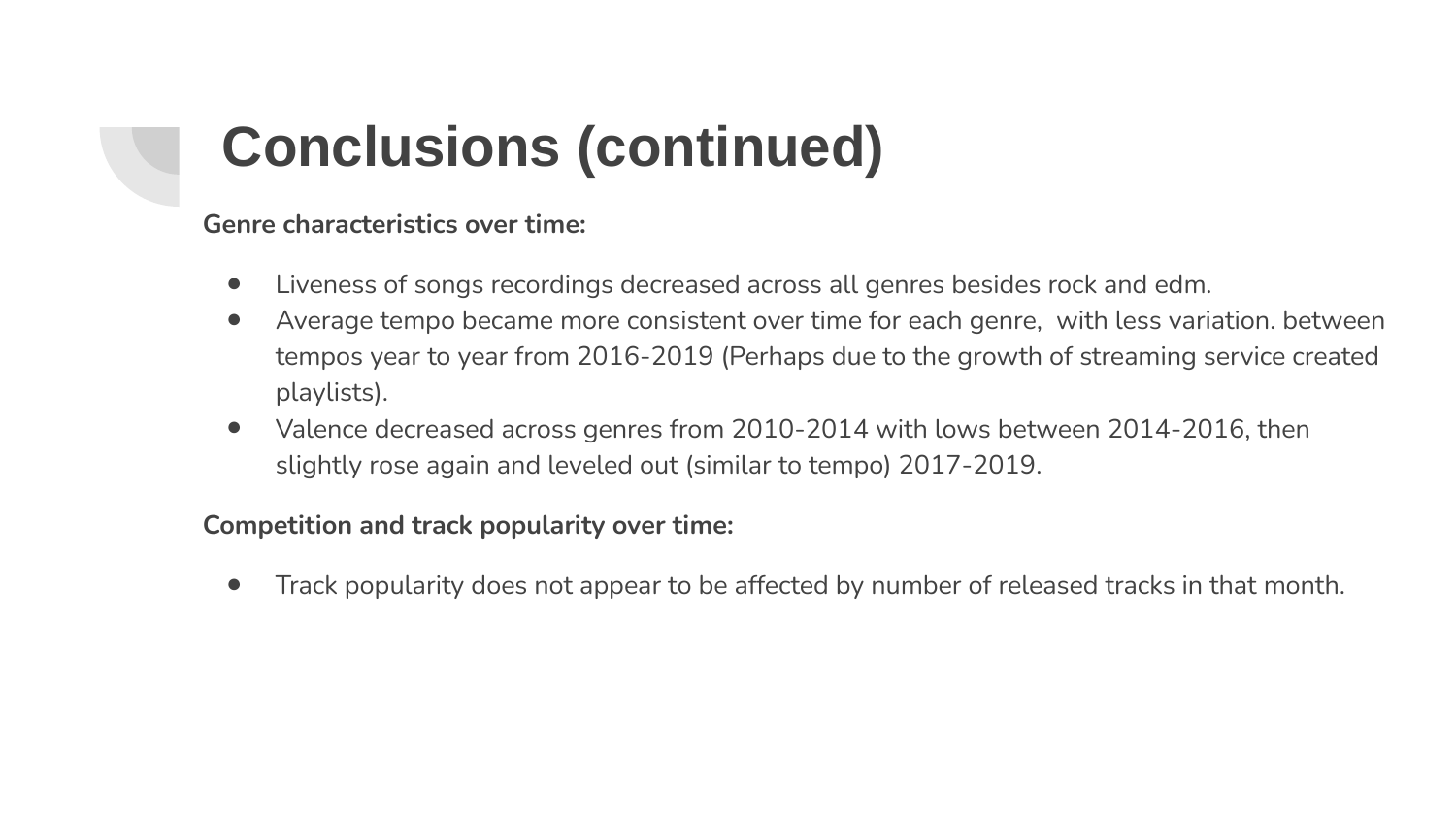

# Conclusions (continued)
Genre characteristics over time:
Liveness of songs recordings decreased across all genres besides rock and edm.
Average tempo became more consistent over time for each genre,  with less variation. between tempos year to year from 2016-2019 (Perhaps due to the growth of streaming service created playlists).
Valence decreased across genres from 2010-2014 with lows between 2014-2016, then slightly rose again and leveled out (similar to tempo) 2017-2019.
Competition and track popularity over time:
Track popularity does not appear to be affected by number of released tracks in that month.